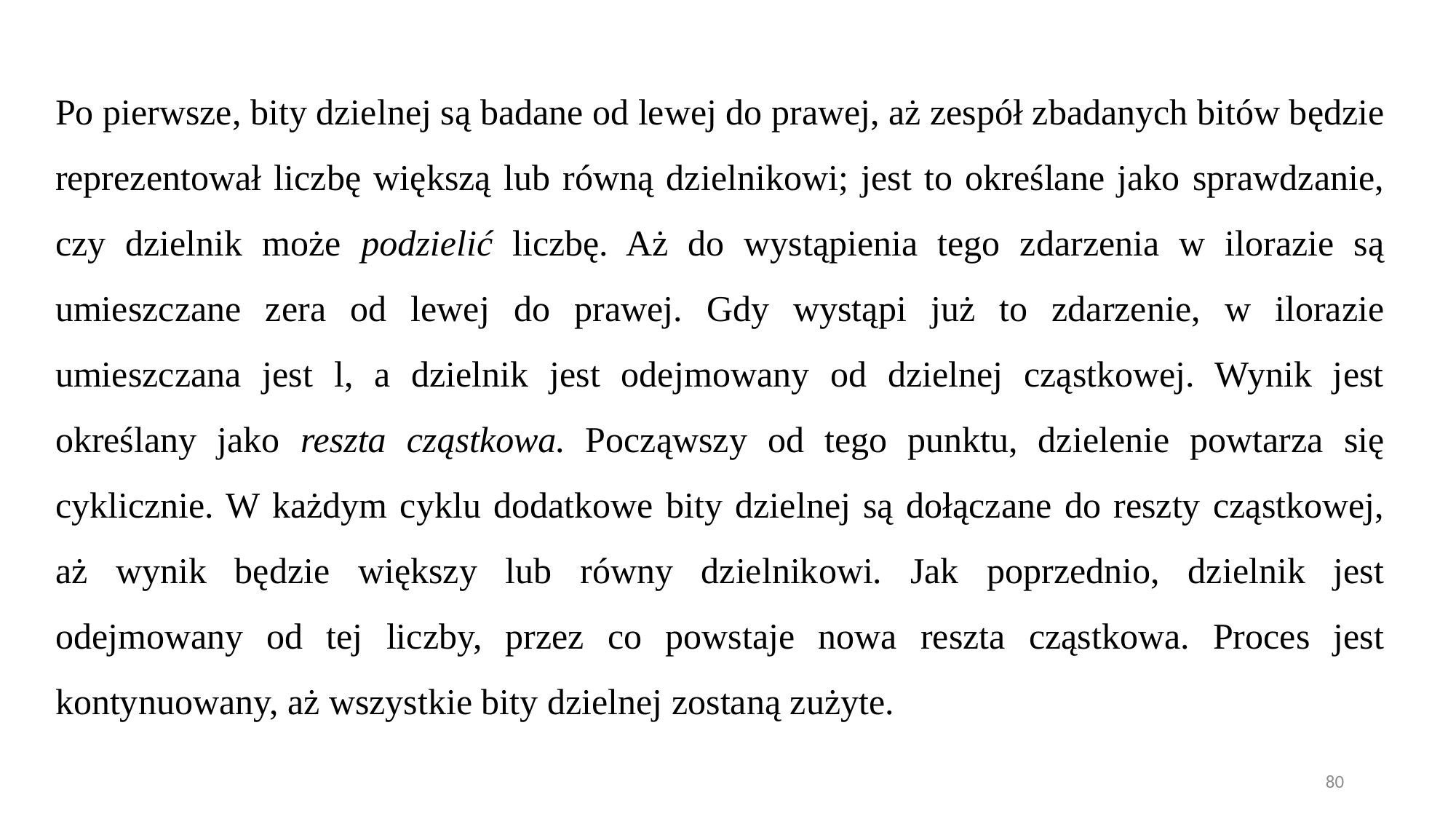

Po pierwsze, bity dzielnej są badane od lewej do prawej, aż zespół zbadanych bitów będzie reprezentował liczbę większą lub równą dzielnikowi; jest to określane jako sprawdzanie, czy dzielnik może podzielić liczbę. Aż do wystąpienia tego zdarzenia w ilorazie są umieszczane zera od lewej do prawej. Gdy wystąpi już to zdarzenie, w ilorazie umieszczana jest l, a dzielnik jest odejmowany od dzielnej cząstkowej. Wynik jest określany jako reszta cząstkowa. Począwszy od tego punktu, dzielenie powtarza się cyklicznie. W każdym cyklu dodatkowe bity dzielnej są dołączane do reszty cząstkowej, aż wynik będzie większy lub równy dzielnikowi. Jak poprzednio, dzielnik jest odejmowany od tej liczby, przez co powstaje nowa reszta cząstkowa. Proces jest kontynuowany, aż wszystkie bity dzielnej zostaną zużyte.
80